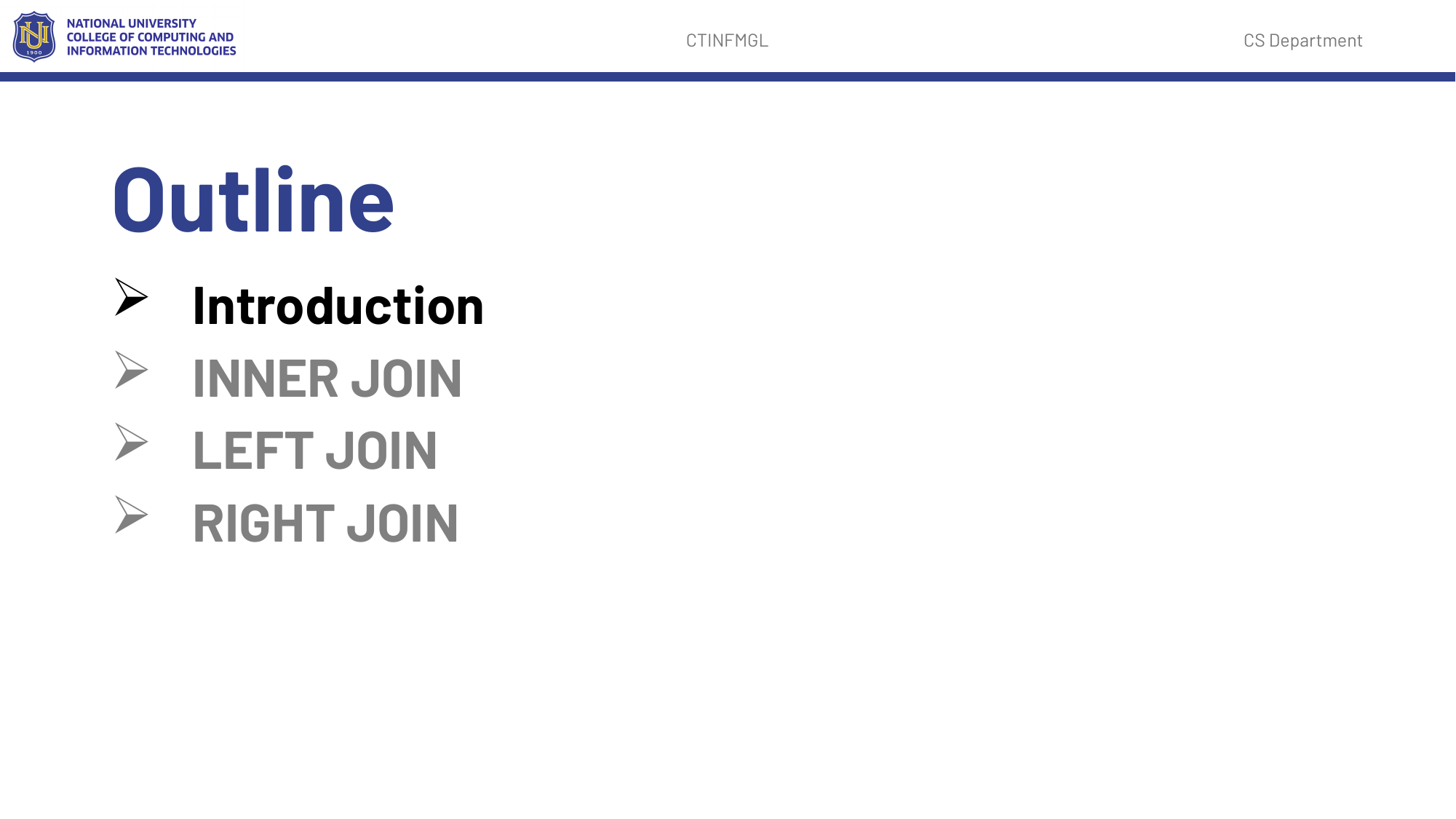

Outline
Introduction
INNER JOIN
LEFT JOIN
RIGHT JOIN